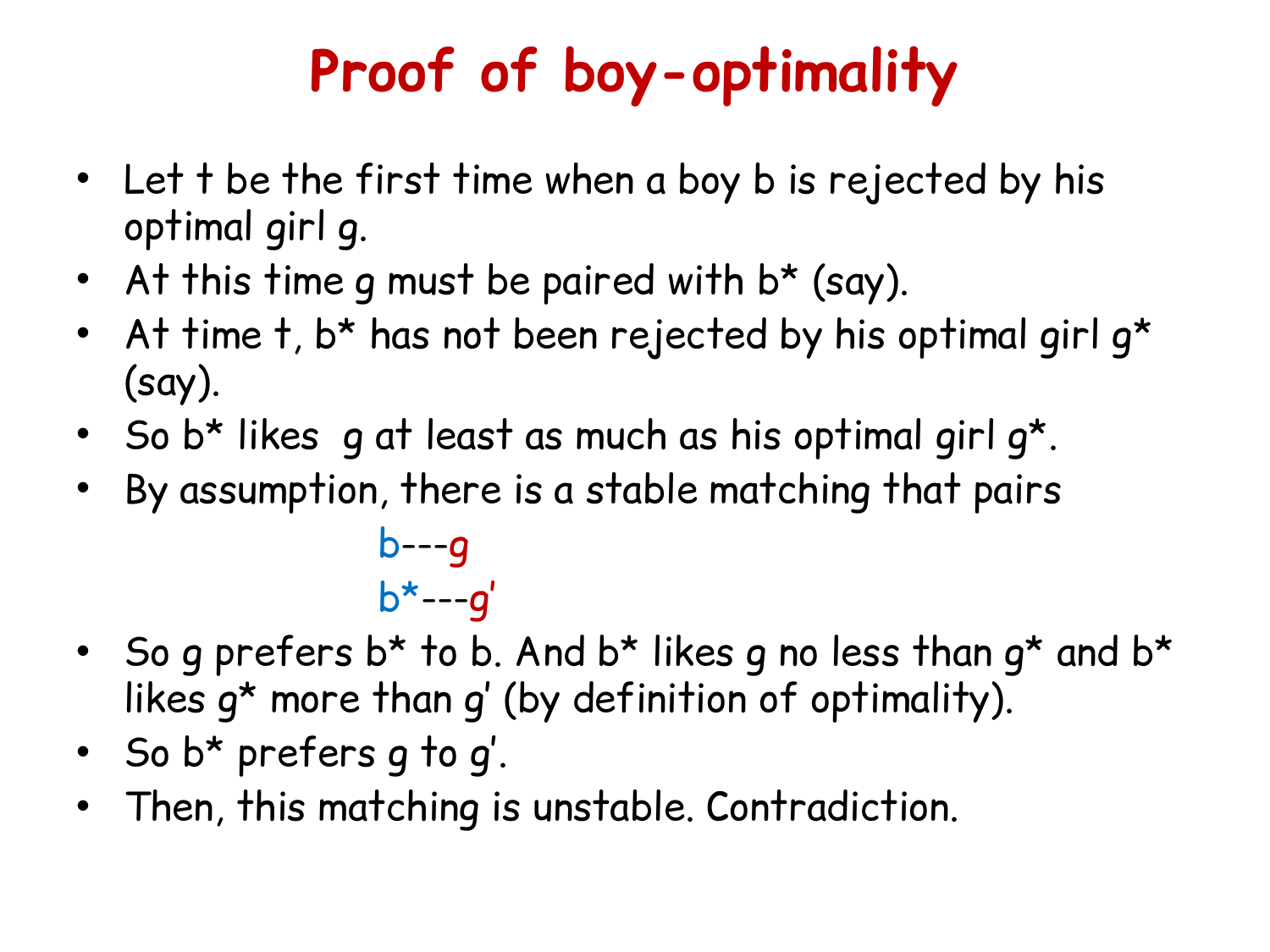

# Proof of boy-optimality
Let t be the first time when a boy b is rejected by his optimal girl g.
At this time g must be paired with b* (say).
At time t, b* has not been rejected by his optimal girl g* (say).
So b* likes  g at least as much as his optimal girl g*.
By assumption, there is a stable matching that pairs
			b---g
			b*---g’
So g prefers b* to b. And b* likes g no less than g* and b* likes g* more than g’ (by definition of optimality).
So b* prefers g to g’.
Then, this matching is unstable. Contradiction.